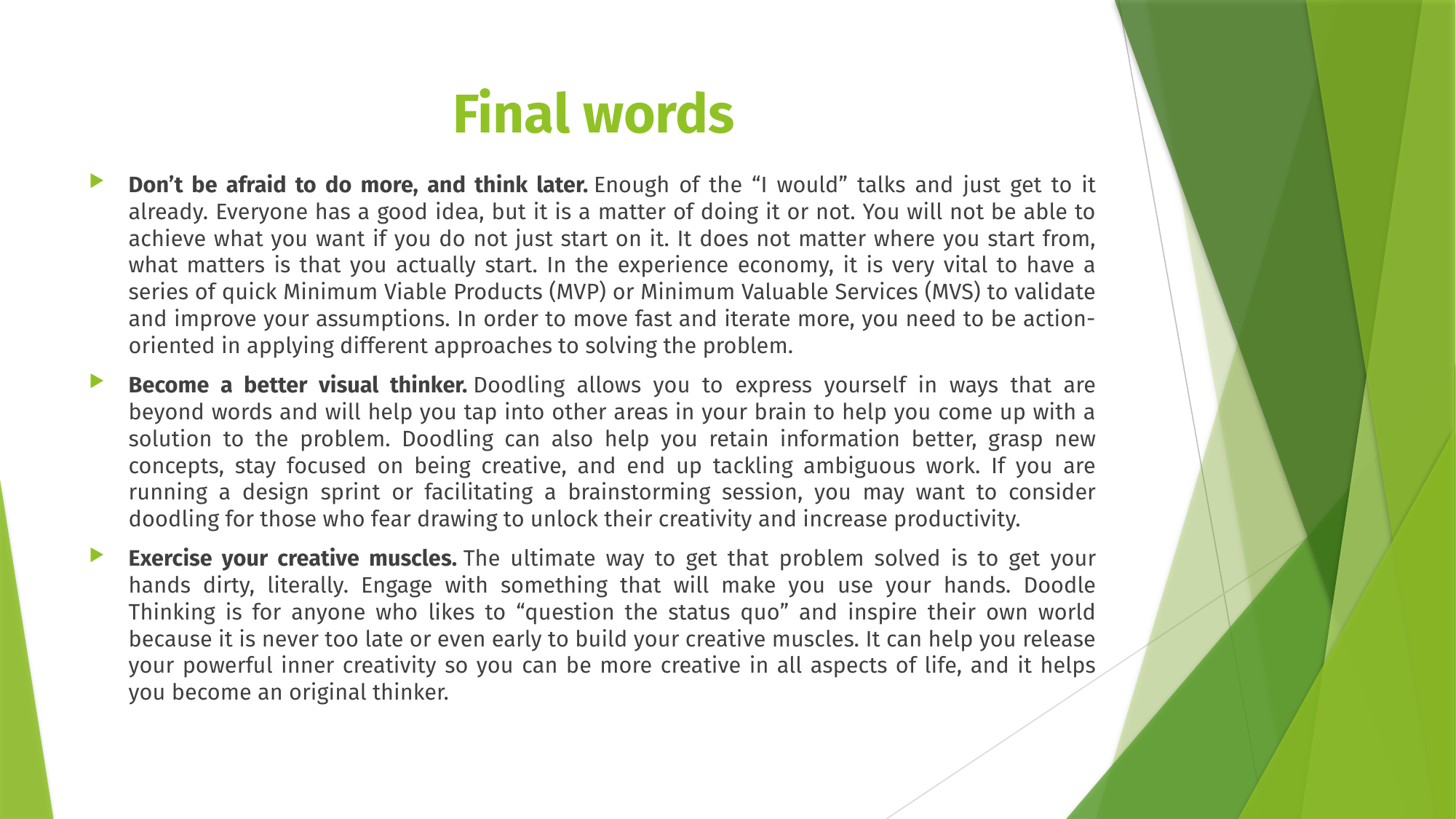

# Final words
Don’t be afraid to do more, and think later. Enough of the “I would” talks and just get to it already. Everyone has a good idea, but it is a matter of doing it or not. You will not be able to achieve what you want if you do not just start on it. It does not matter where you start from, what matters is that you actually start. In the experience economy, it is very vital to have a series of quick Minimum Viable Products (MVP) or Minimum Valuable Services (MVS) to validate and improve your assumptions. In order to move fast and iterate more, you need to be action-oriented in applying different approaches to solving the problem.
Become a better visual thinker. Doodling allows you to express yourself in ways that are beyond words and will help you tap into other areas in your brain to help you come up with a solution to the problem. Doodling can also help you retain information better, grasp new concepts, stay focused on being creative, and end up tackling ambiguous work. If you are running a design sprint or facilitating a brainstorming session, you may want to consider doodling for those who fear drawing to unlock their creativity and increase productivity.
Exercise your creative muscles. The ultimate way to get that problem solved is to get your hands dirty, literally. Engage with something that will make you use your hands. Doodle Thinking is for anyone who likes to “question the status quo” and inspire their own world because it is never too late or even early to build your creative muscles. It can help you release your powerful inner creativity so you can be more creative in all aspects of life, and it helps you become an original thinker.